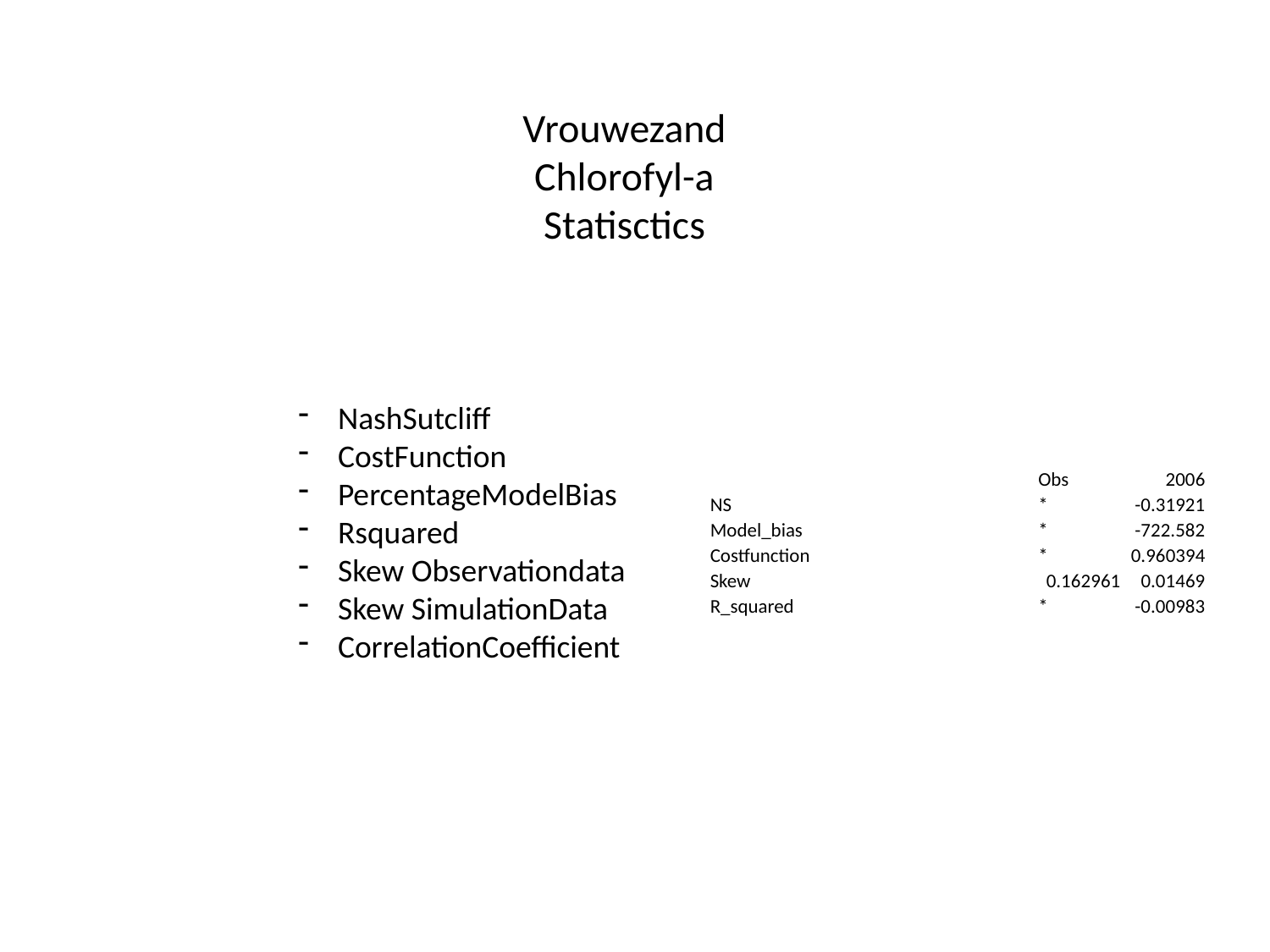

# Vrouwezand Chlorofyl-a Statisctics
NashSutcliff
CostFunction
PercentageModelBias
Rsquared
Skew Observationdata
Skew SimulationData
CorrelationCoefficient
|  | Obs | 2006 |
| --- | --- | --- |
| NS | \* | -0.31921 |
| Model\_bias | \* | -722.582 |
| Costfunction | \* | 0.960394 |
| Skew | 0.162961 | 0.01469 |
| R\_squared | \* | -0.00983 |